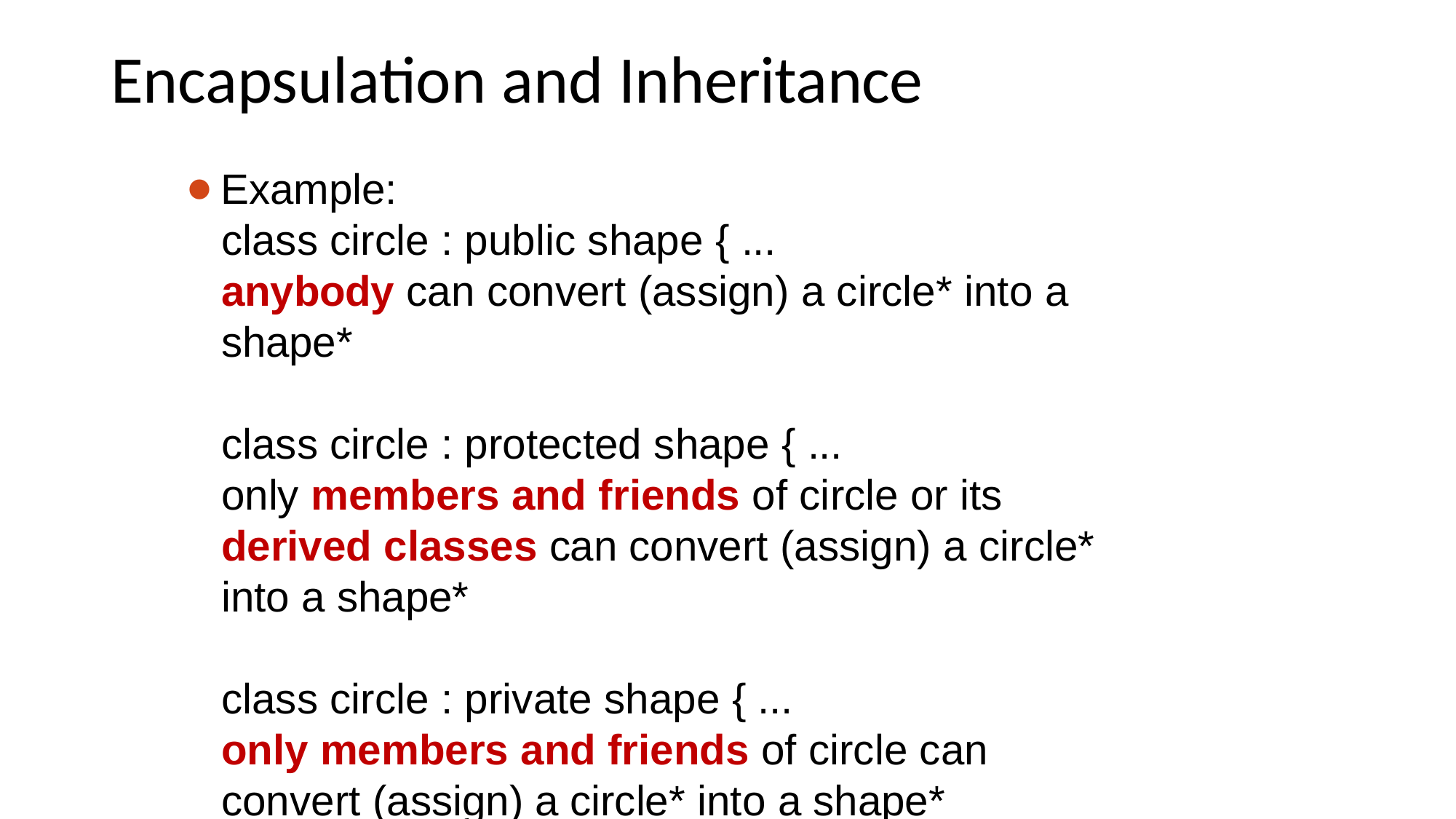

# Encapsulation and Inheritance
Example:
class circle : public shape { ...
anybody can convert (assign) a circle* into a shape*
class circle : protected shape { ...
only members and friends of circle or its derived classes can convert (assign) a circle* into a shape*
class circle : private shape { ...
only members and friends of circle can convert (assign) a circle* into a shape*